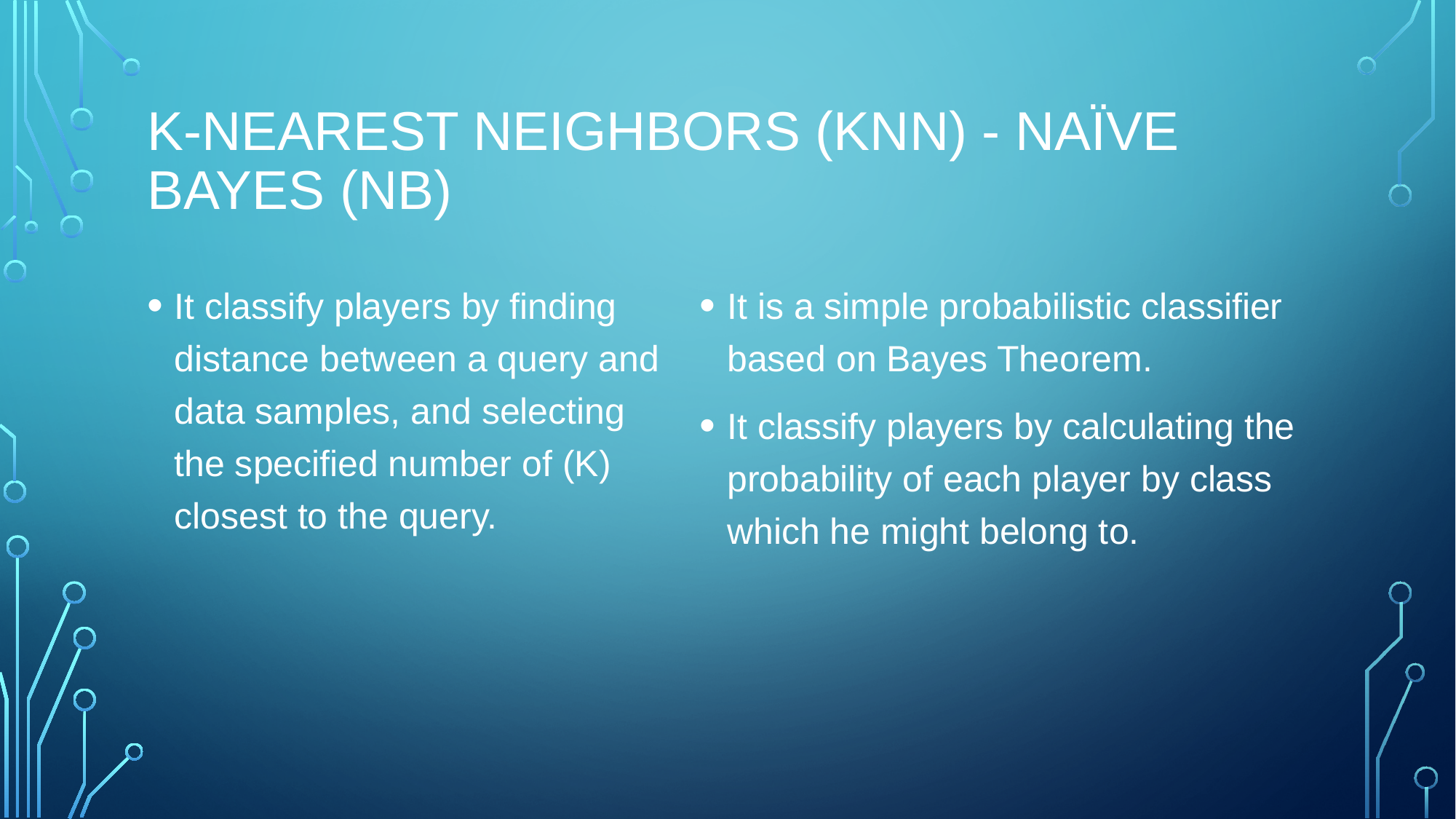

# K-Nearest Neighbors (KNN) - Naïve Bayes (NB)
It classify players by finding distance between a query and data samples, and selecting the specified number of (K) closest to the query.
It is a simple probabilistic classifier based on Bayes Theorem.
It classify players by calculating the probability of each player by class which he might belong to.